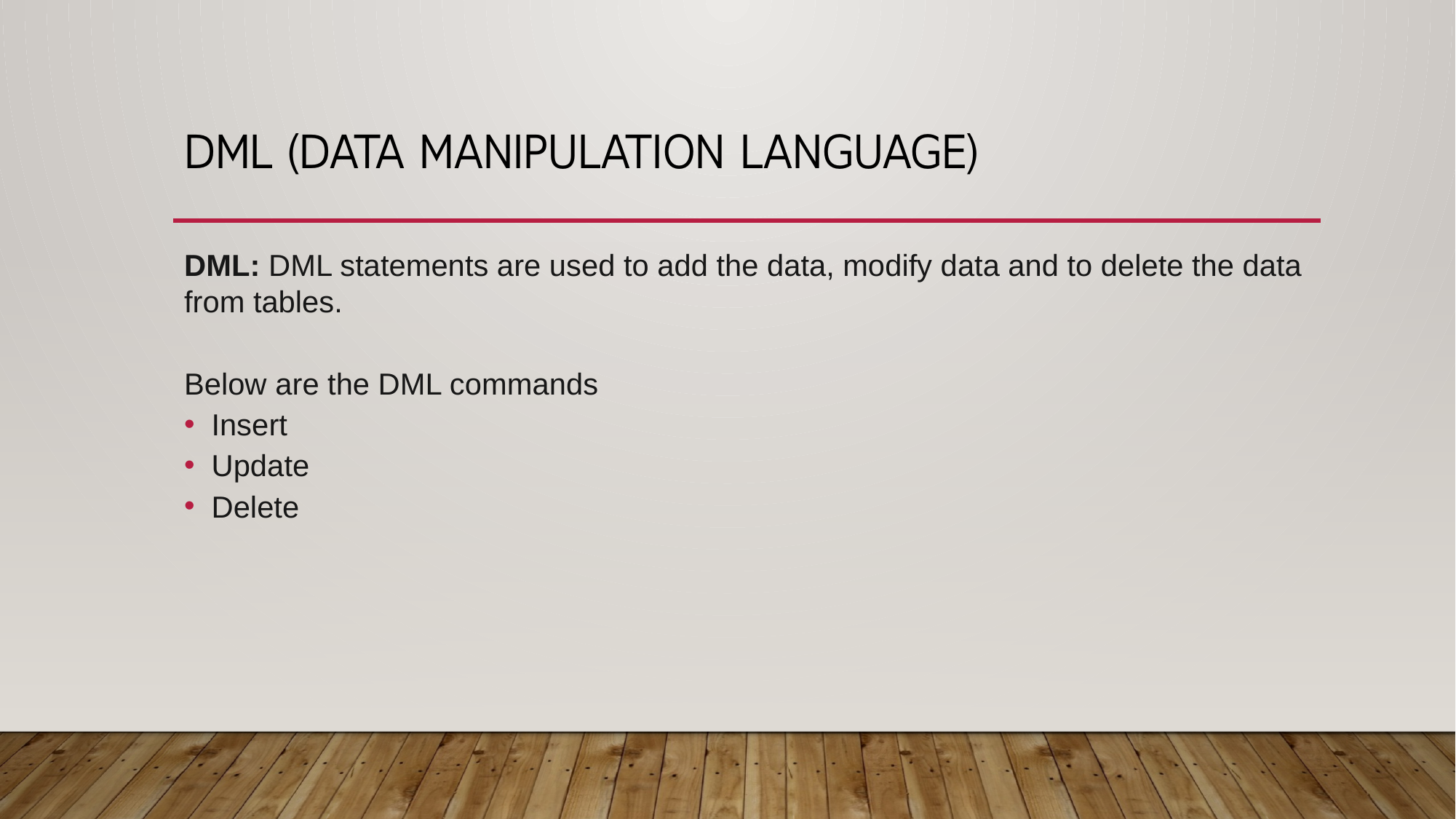

# DML (Data Manipulation language)
DML: DML statements are used to add the data, modify data and to delete the data from tables.

Below are the DML commands
Insert
Update
Delete